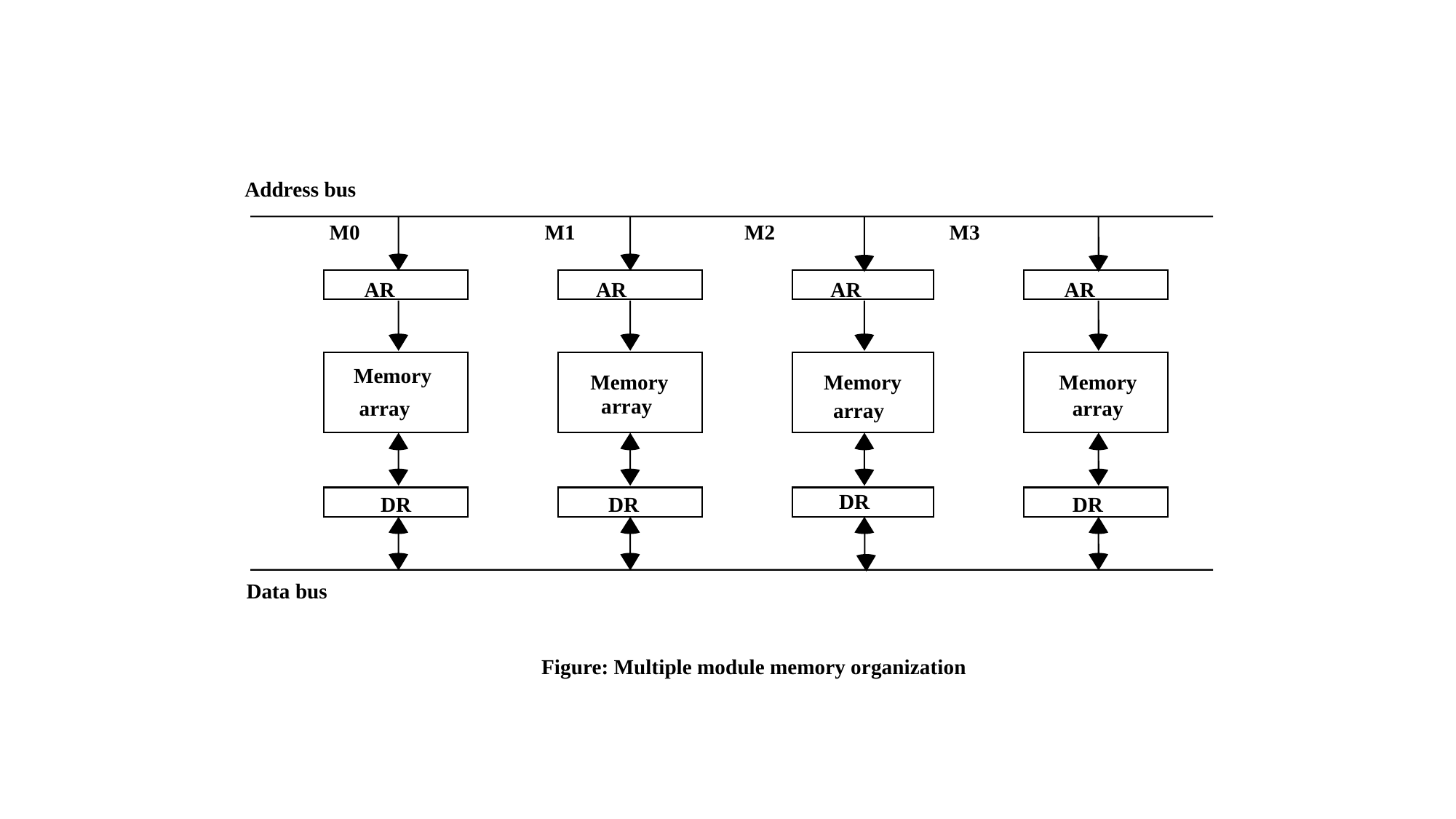

Address bus
        M0                                   M1                                M2                                 M3

AR
AR
AR
AR

Memory

Memory

Memory

Memory

array
array
array
array

DR
DR
DR
DR

Data bus
Figure: Multiple module memory organization